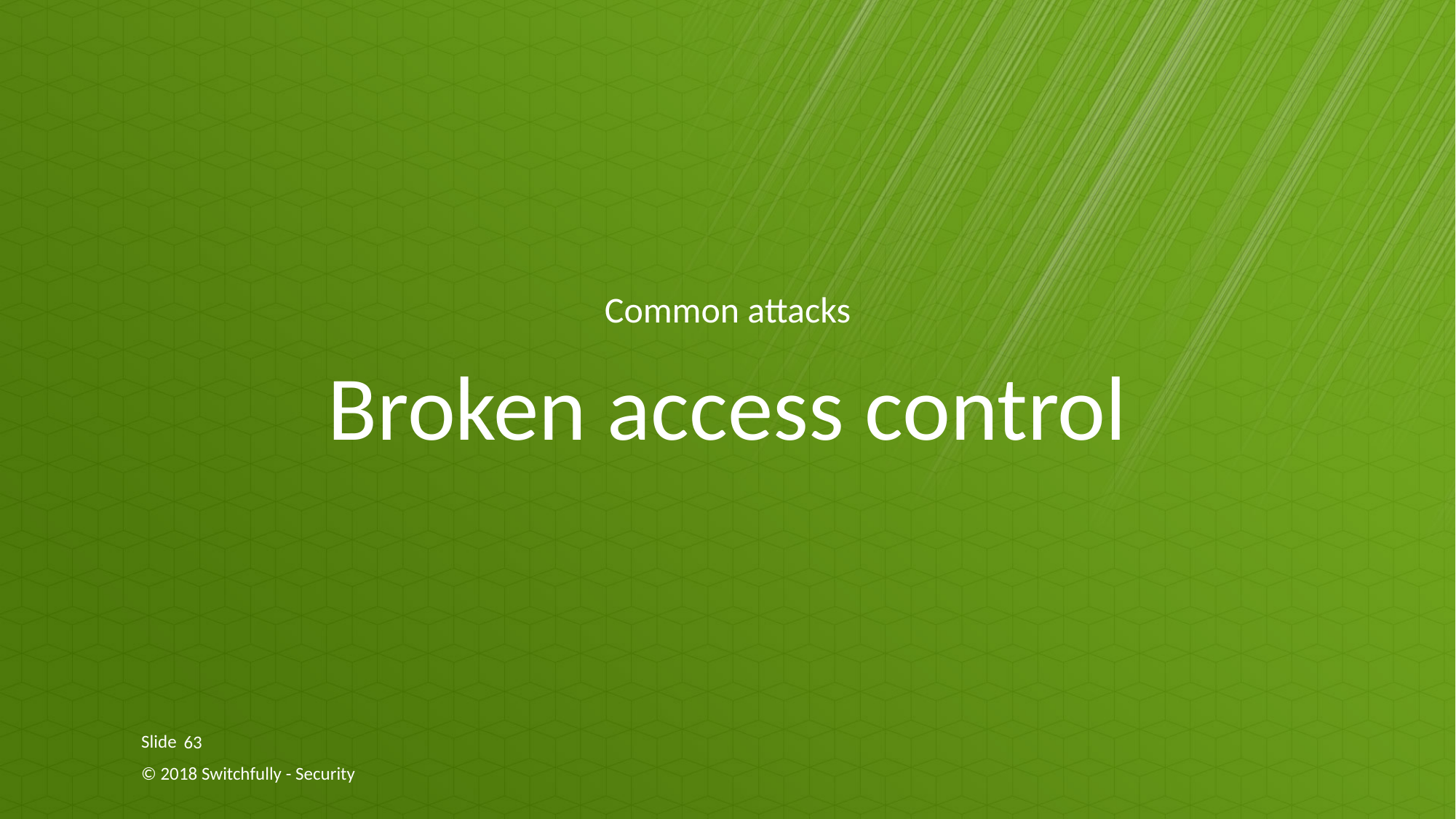

Common attacks
# Broken access control
63
© 2018 Switchfully - Security